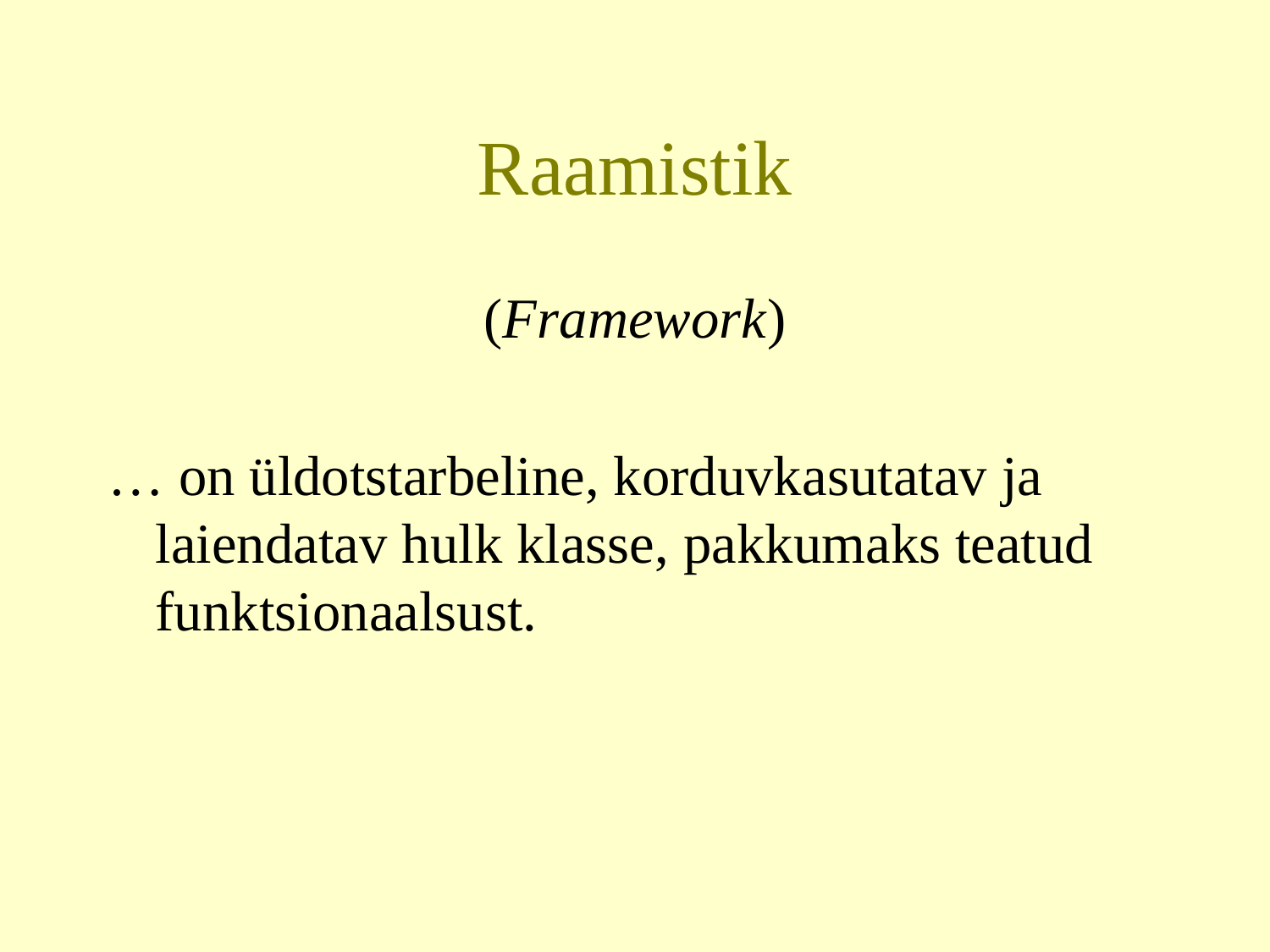

# Raamistik
(Framework)

… on üldotstarbeline, korduvkasutatav ja laiendatav hulk klasse, pakkumaks teatud  funktsionaalsust.